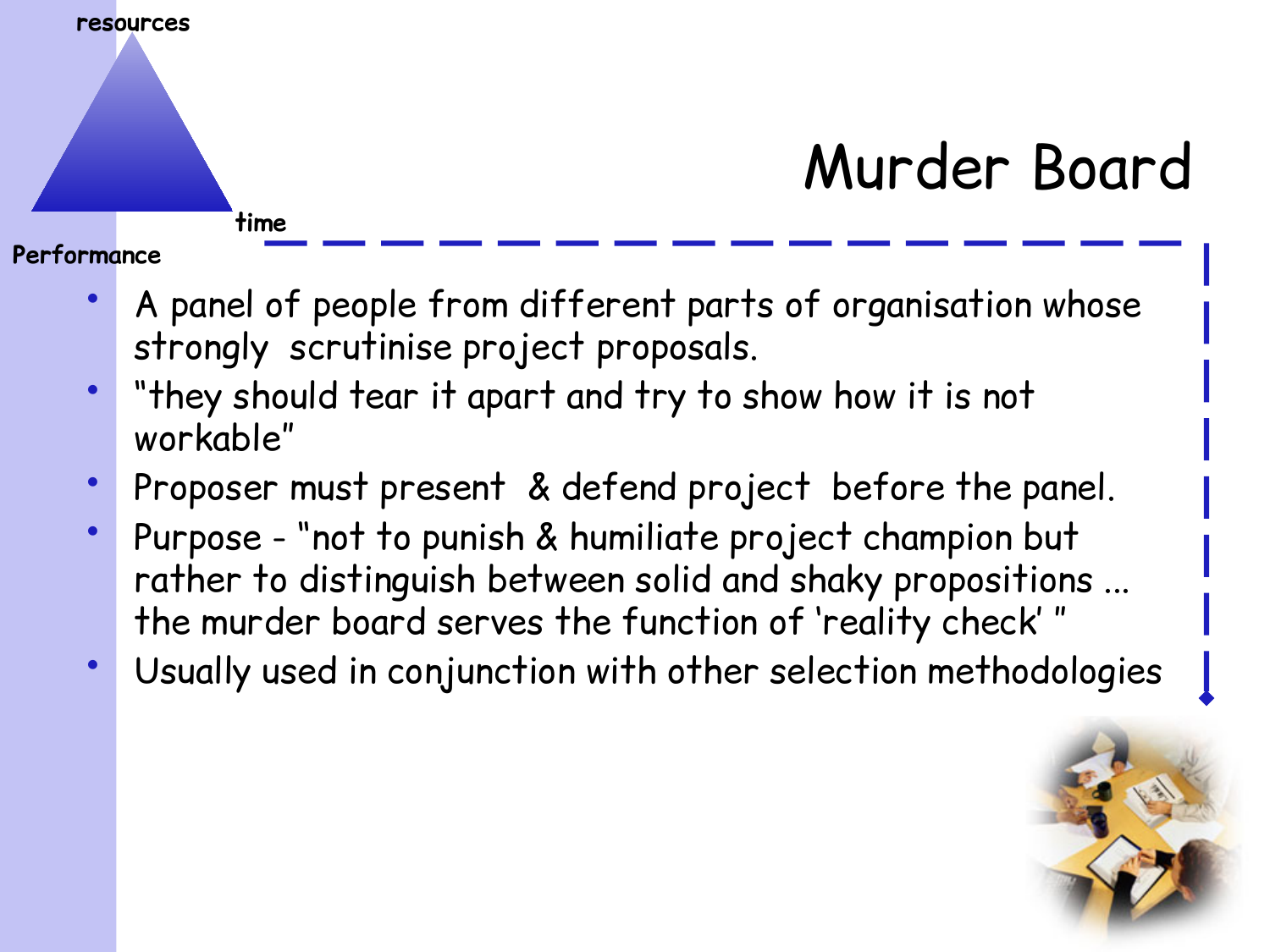

# Murder Board
A panel of people from different parts of organisation whose strongly  scrutinise project proposals.
“they should tear it apart and try to show how it is not workable”
Proposer must present  & defend project  before the panel.
Purpose - “not to punish & humiliate project champion but rather to distinguish between solid and shaky propositions ... the murder board serves the function of ‘reality check’ ”
Usually used in conjunction with other selection methodologies